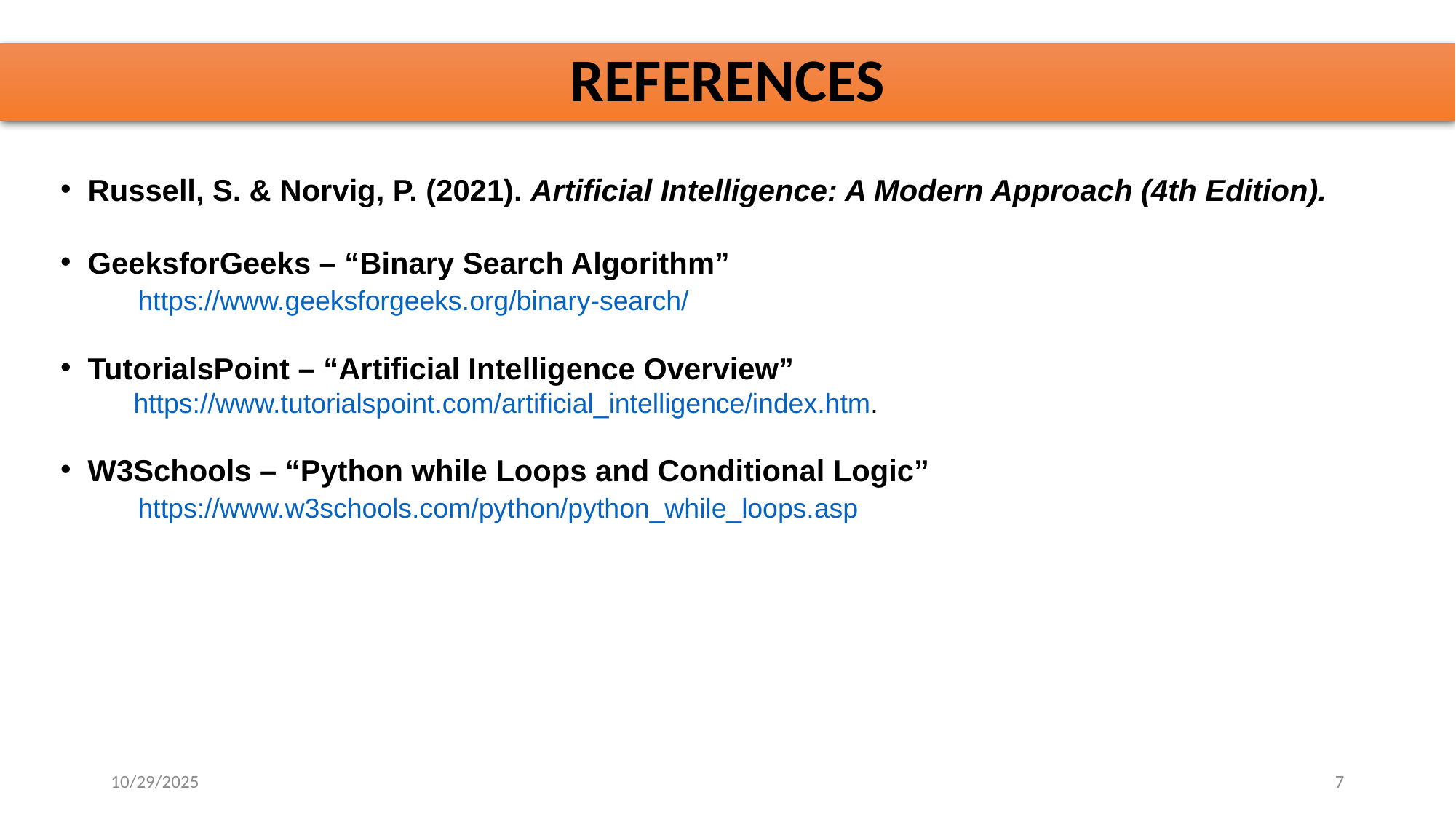

# REFERENCES
Russell, S. & Norvig, P. (2021). Artificial Intelligence: A Modern Approach (4th Edition).

GeeksforGeeks – “Binary Search Algorithm”
      https://www.geeksforgeeks.org/binary-search/

TutorialsPoint – “Artificial Intelligence Overview”
      https://www.tutorialspoint.com/artificial_intelligence/index.htm.

W3Schools – “Python while Loops and Conditional Logic”
      https://www.w3schools.com/python/python_while_loops.asp

10/29/2025
7